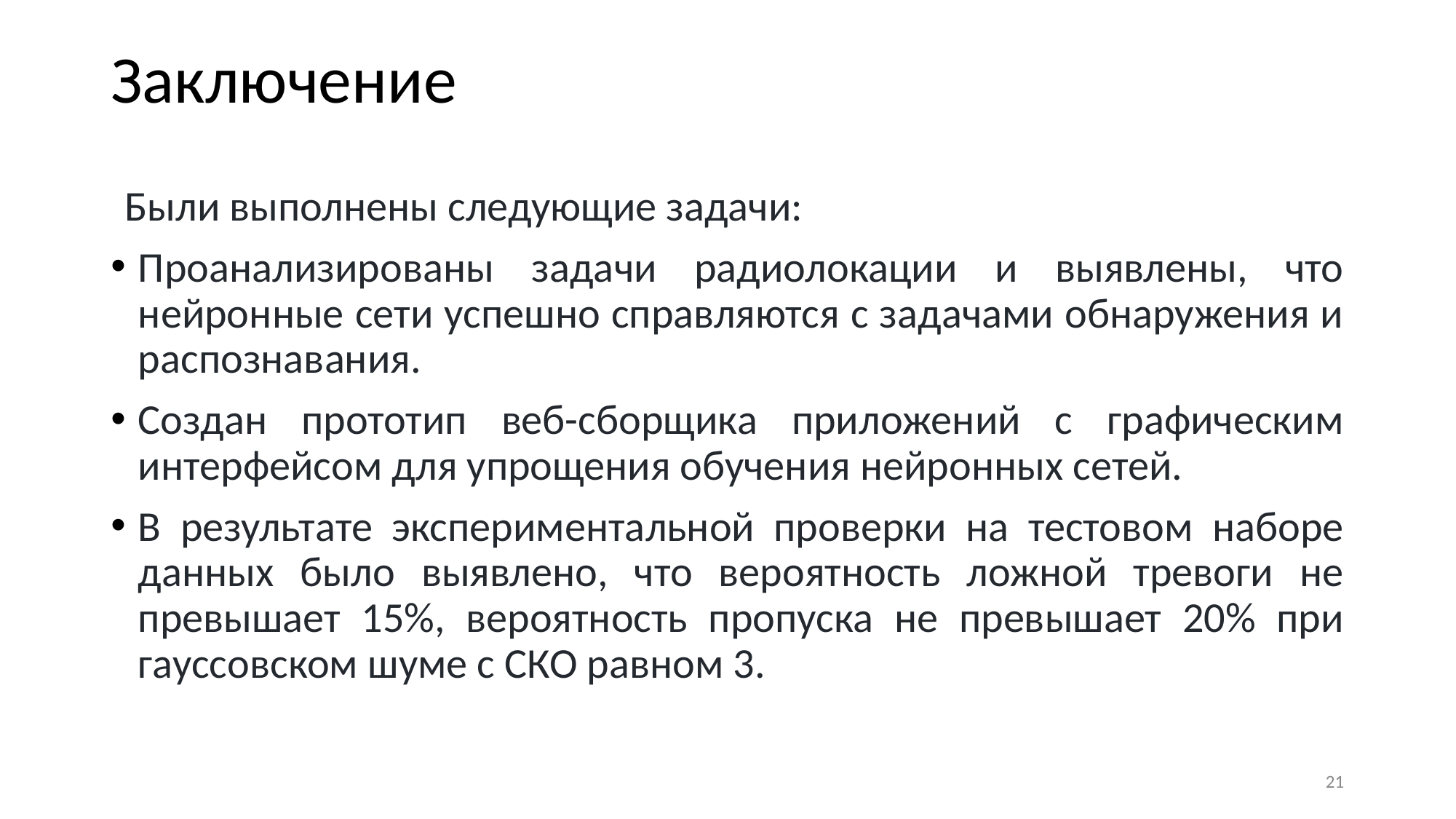

# Заключение
Были выполнены следующие задачи:
Проанализированы задачи радиолокации и выявлены, что нейронные сети успешно справляются с задачами обнаружения и распознавания.
Создан прототип веб-сборщика приложений с графическим интерфейсом для упрощения обучения нейронных сетей.
В результате экспериментальной проверки на тестовом наборе данных было выявлено, что вероятность ложной тревоги не превышает 15%, вероятность пропуска не превышает 20% при гауссовском шуме с СКО равном 3.
21